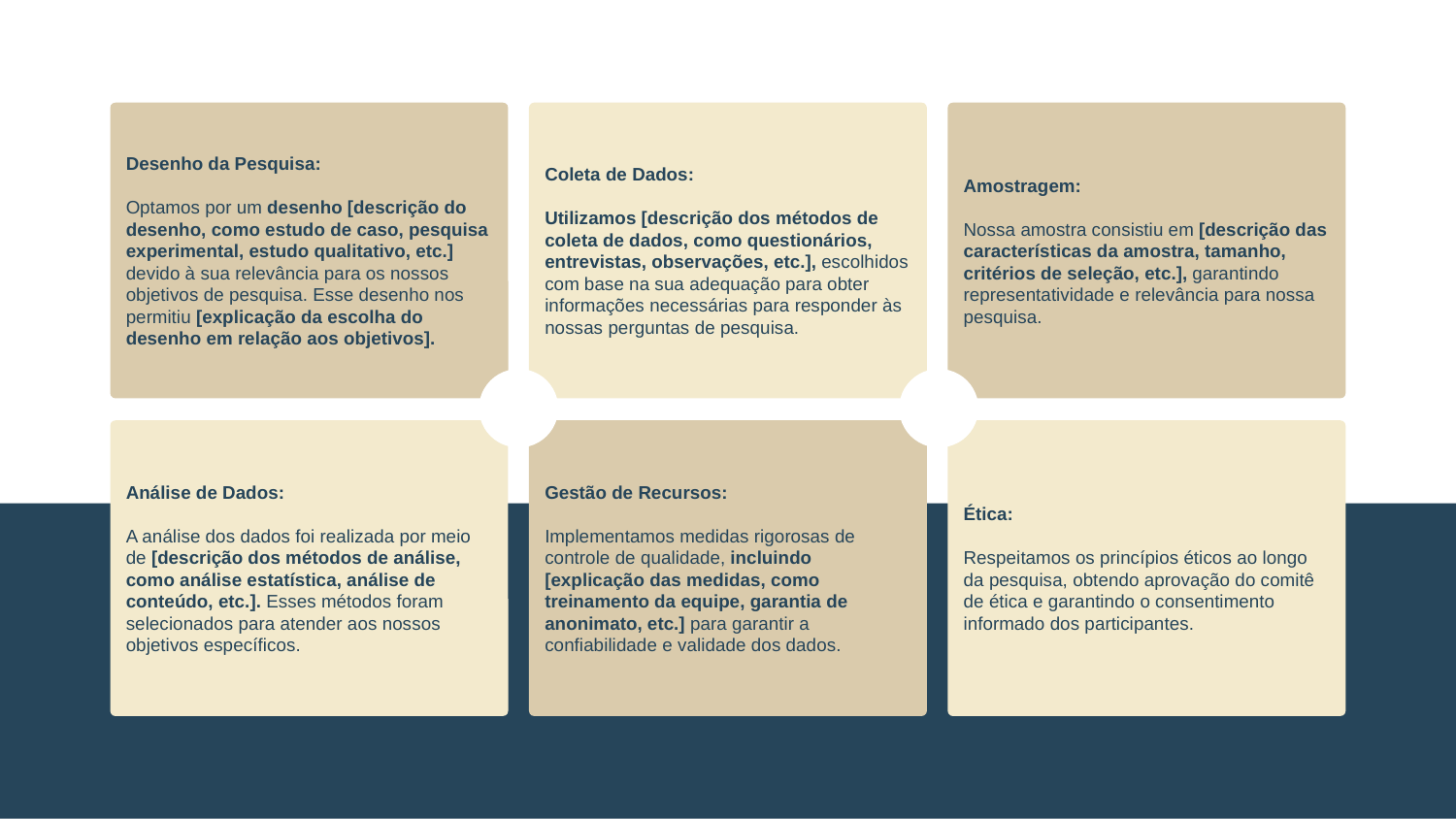

Desenho da Pesquisa:

Optamos por um desenho [descrição do desenho, como estudo de caso, pesquisa experimental, estudo qualitativo, etc.] devido à sua relevância para os nossos objetivos de pesquisa. Esse desenho nos permitiu [explicação da escolha do desenho em relação aos objetivos].
Coleta de Dados:

Utilizamos [descrição dos métodos de coleta de dados, como questionários, entrevistas, observações, etc.], escolhidos com base na sua adequação para obter informações necessárias para responder às nossas perguntas de pesquisa.
Amostragem:

Nossa amostra consistiu em [descrição das características da amostra, tamanho, critérios de seleção, etc.], garantindo representatividade e relevância para nossa pesquisa.

Análise de Dados:

A análise dos dados foi realizada por meio de [descrição dos métodos de análise, como análise estatística, análise de conteúdo, etc.]. Esses métodos foram selecionados para atender aos nossos objetivos específicos.
Gestão de Recursos:

Implementamos medidas rigorosas de controle de qualidade, incluindo [explicação das medidas, como treinamento da equipe, garantia de anonimato, etc.] para garantir a confiabilidade e validade dos dados.
Ética:

Respeitamos os princípios éticos ao longo da pesquisa, obtendo aprovação do comitê de ética e garantindo o consentimento informado dos participantes.